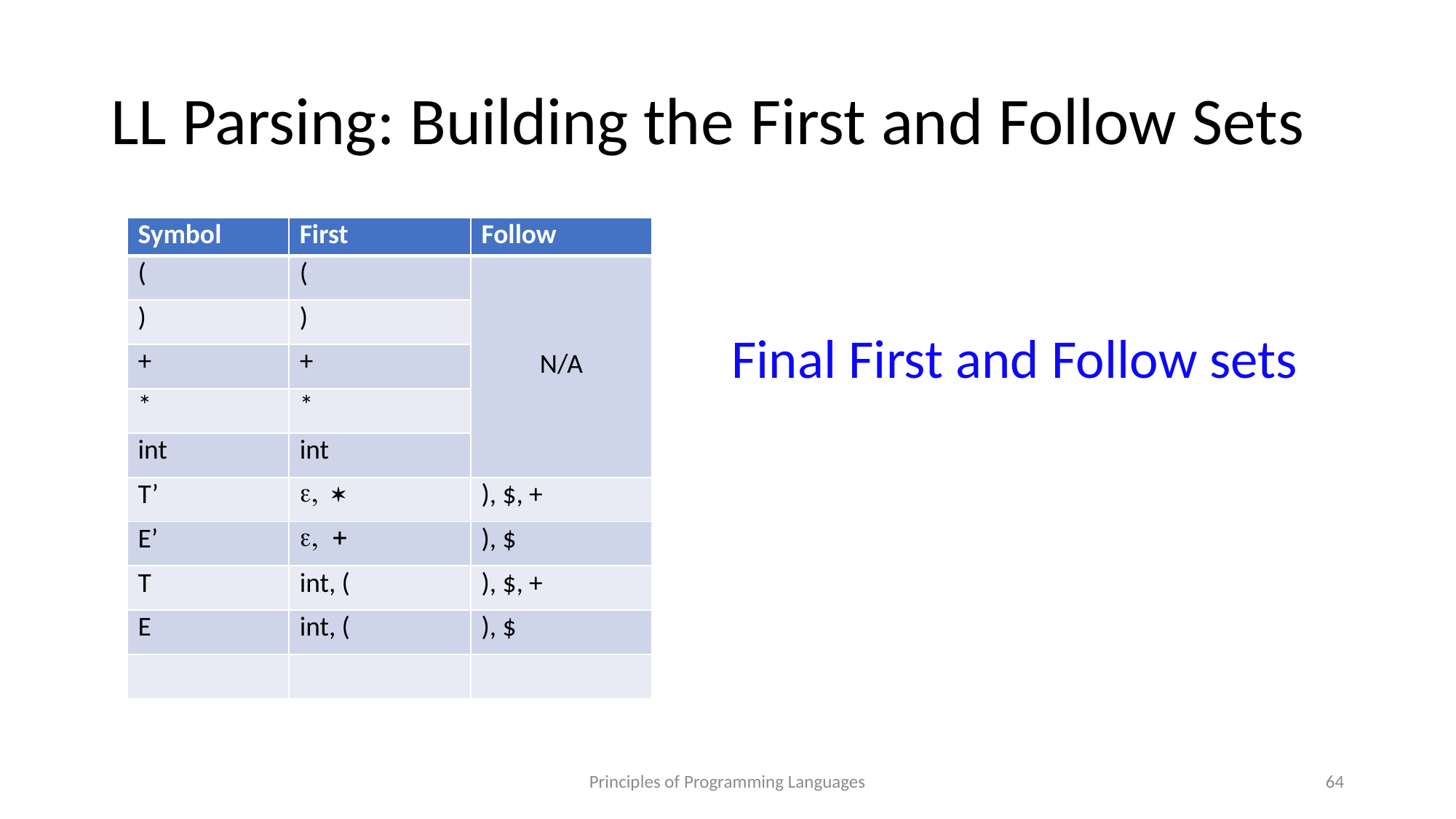

# LL Parsing: Building the First and Follow Sets
| Symbol | First | Follow |
| --- | --- | --- |
| ( | ( | N/A |
| ) | ) |  |
| + | + |  |
| \* | \* |  |
| int | int |  |
| T’ | ε, ∗ | ), $, + |
| E’ | ε, + | ), $ |
| T | int, ( | ), $, + |
| E | int, ( | ), $ |
|  |  |  |
Final First and Follow sets
Principles of Programming Languages
64